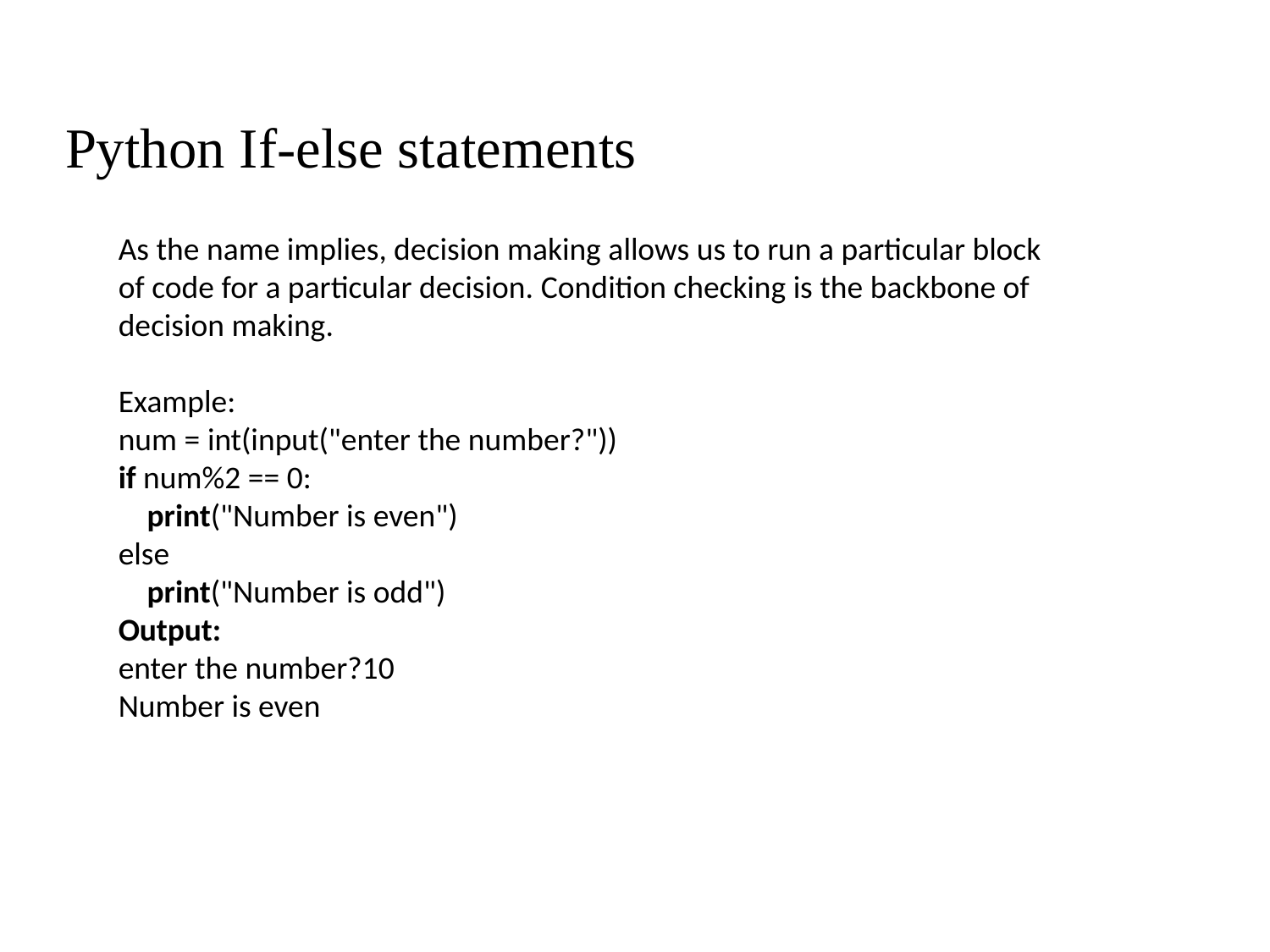

Python If-else statements

As the name implies, decision making allows us to run a particular block of code for a particular decision. Condition checking is the backbone of decision making.

Example:
num = int(input("enter the number?"))
if num%2 == 0:
    print("Number is even")
else
    print("Number is odd")
Output:
enter the number?10
Number is even